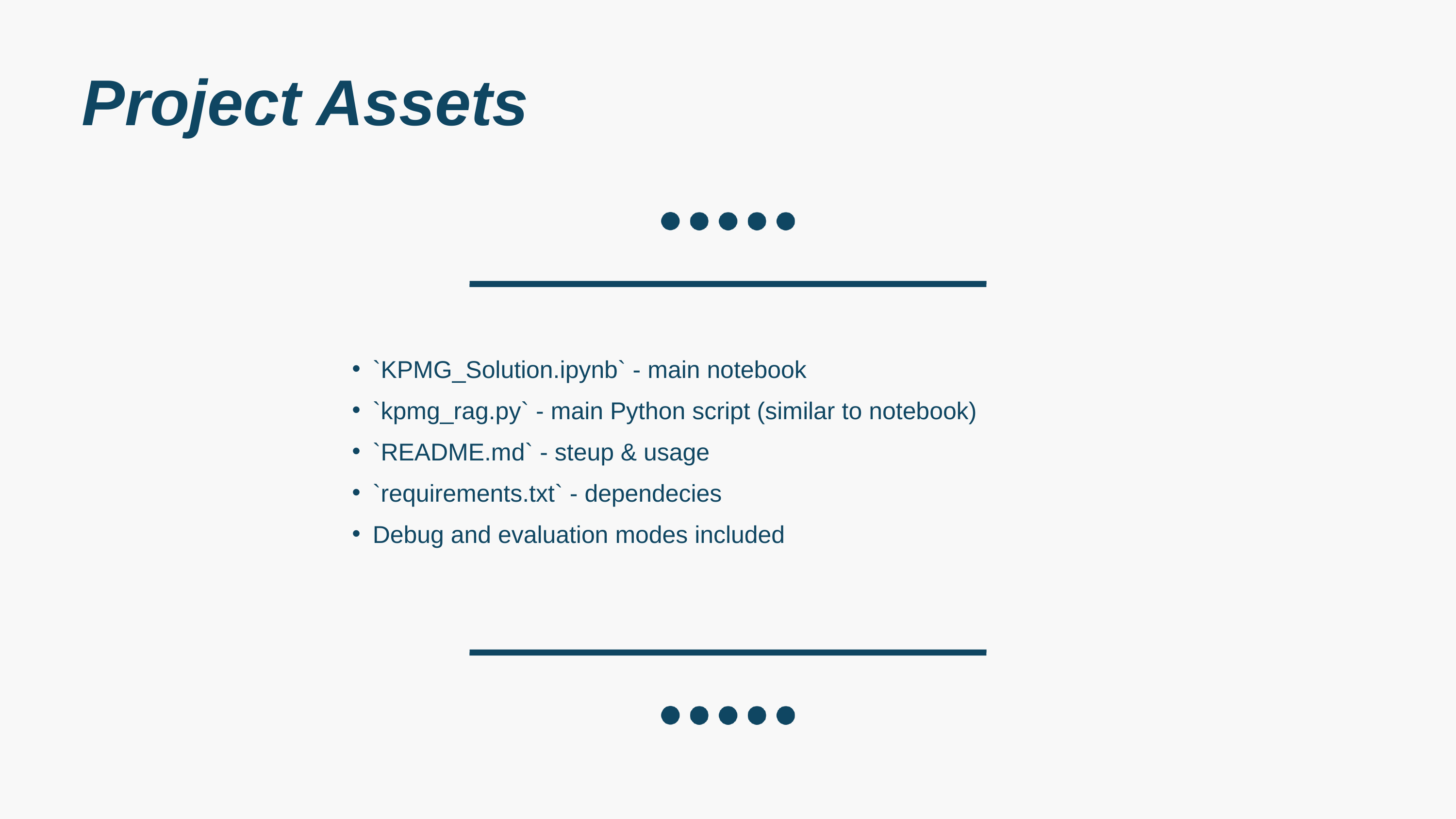

Project Assets

`KPMG_Solution.ipynb` - main notebook
`kpmg_rag.py` - main Python script (similar to notebook)
`README.md` - steup & usage
`requirements.txt` - dependecies
Debug and evaluation modes included